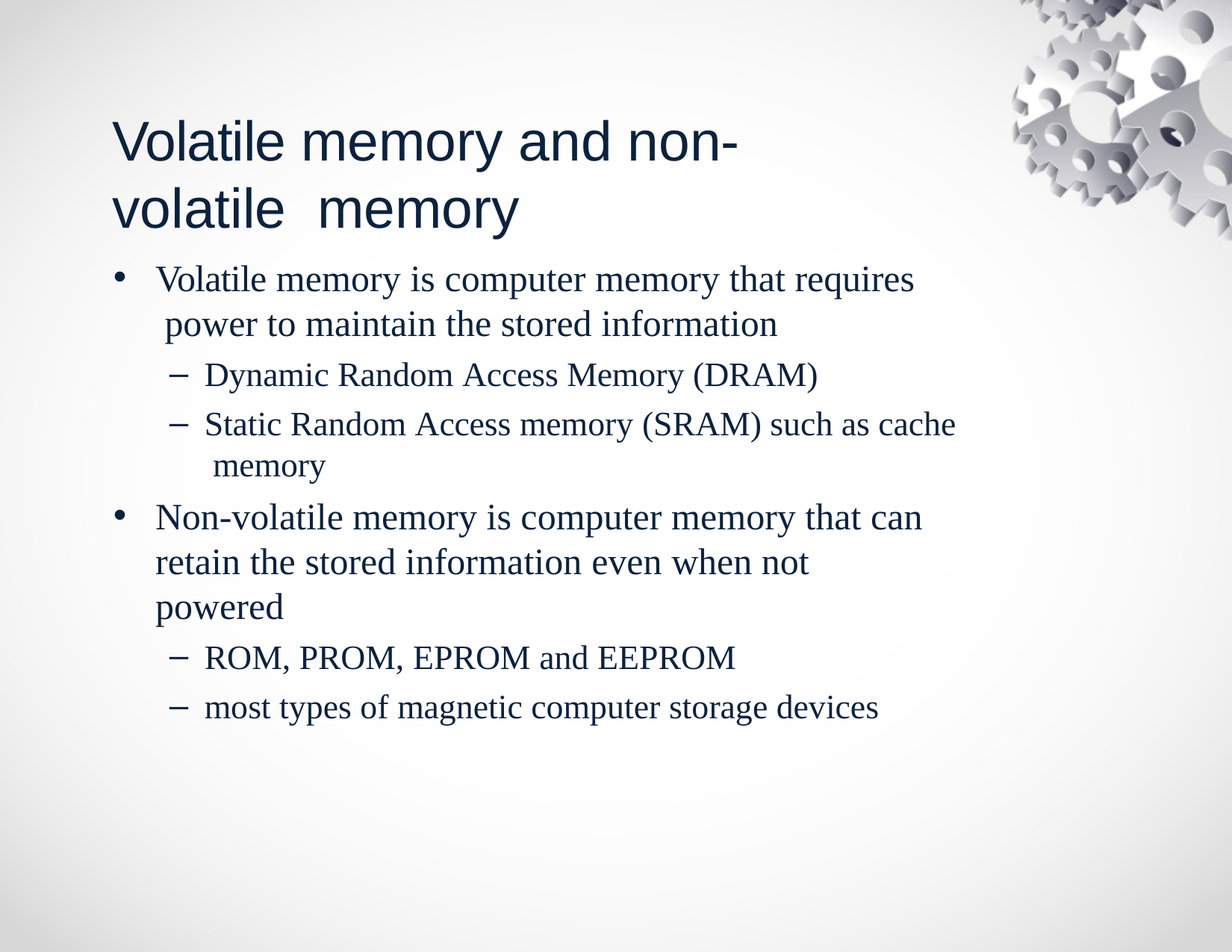

# Volatile memory and non-volatile  memory
Volatile memory is computer memory that requires  power to maintain the stored information
Dynamic Random Access Memory (DRAM)
Static Random Access memory (SRAM) such as cache  memory
Non-volatile memory is computer memory that can  retain the stored information even when not powered
ROM, PROM, EPROM and EEPROM
most types of magnetic computer storage devices